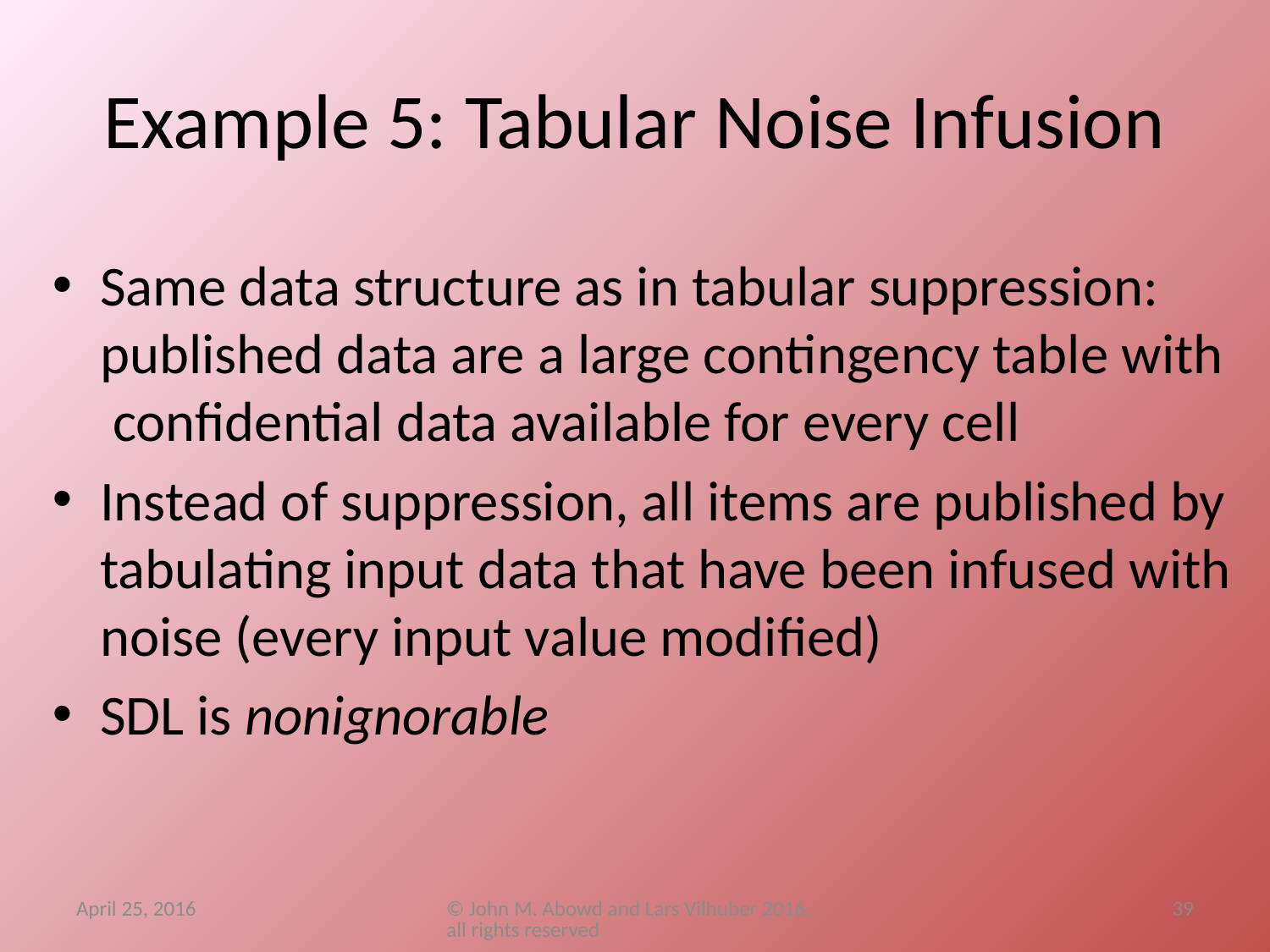

# Example 5: Tabular Noise Infusion
Same data structure as in tabular suppression: published data are a large contingency table with  confidential data available for every cell
Instead of suppression, all items are published by tabulating input data that have been infused with noise (every input value modified)
SDL is nonignorable

April 25, 2016
© John M. Abowd and Lars Vilhuber 2016, all rights reserved
39